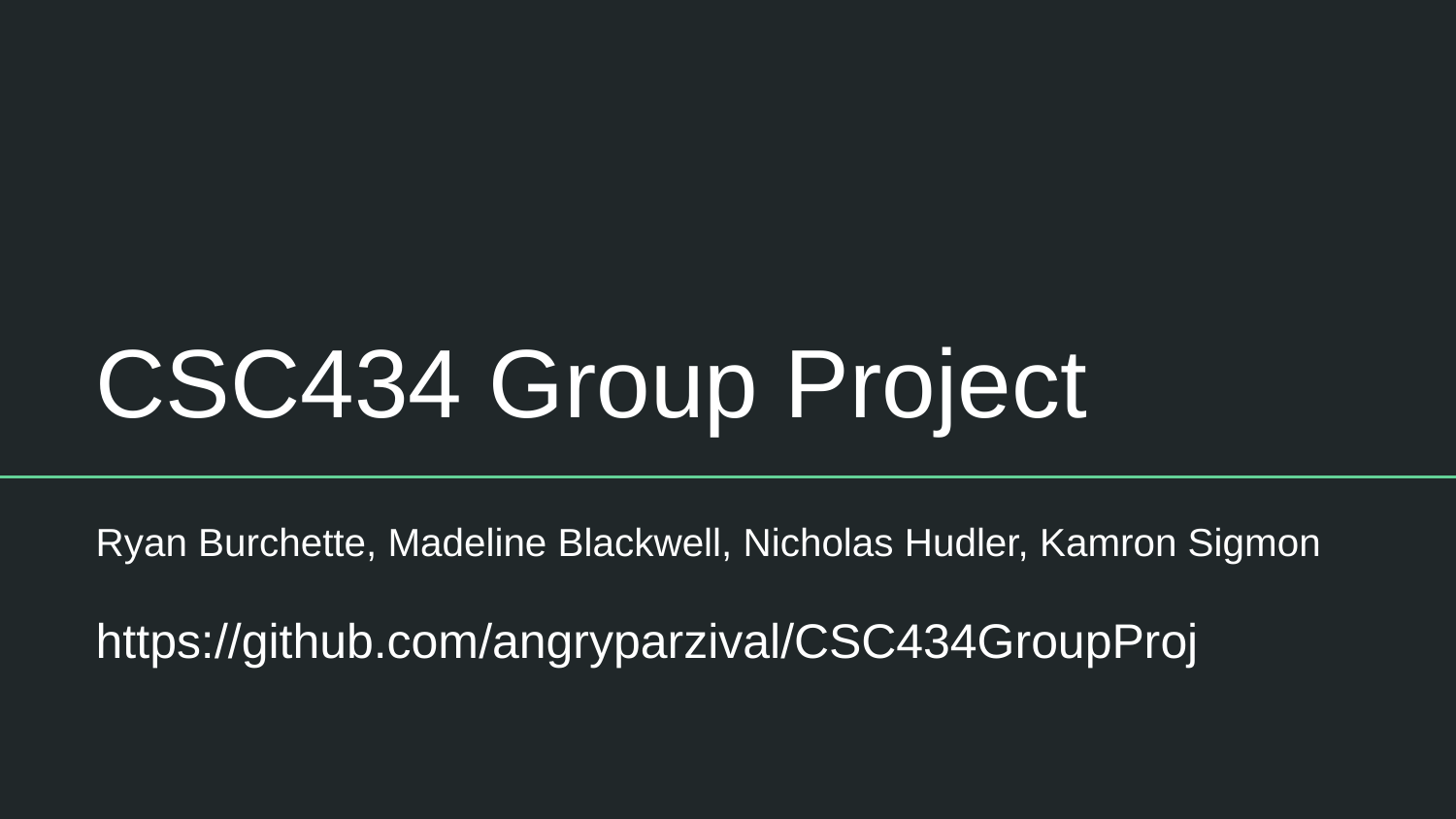

# CSC434 Group Project
Ryan Burchette, Madeline Blackwell, Nicholas Hudler, Kamron Sigmon

https://github.com/angryparzival/CSC434GroupProj